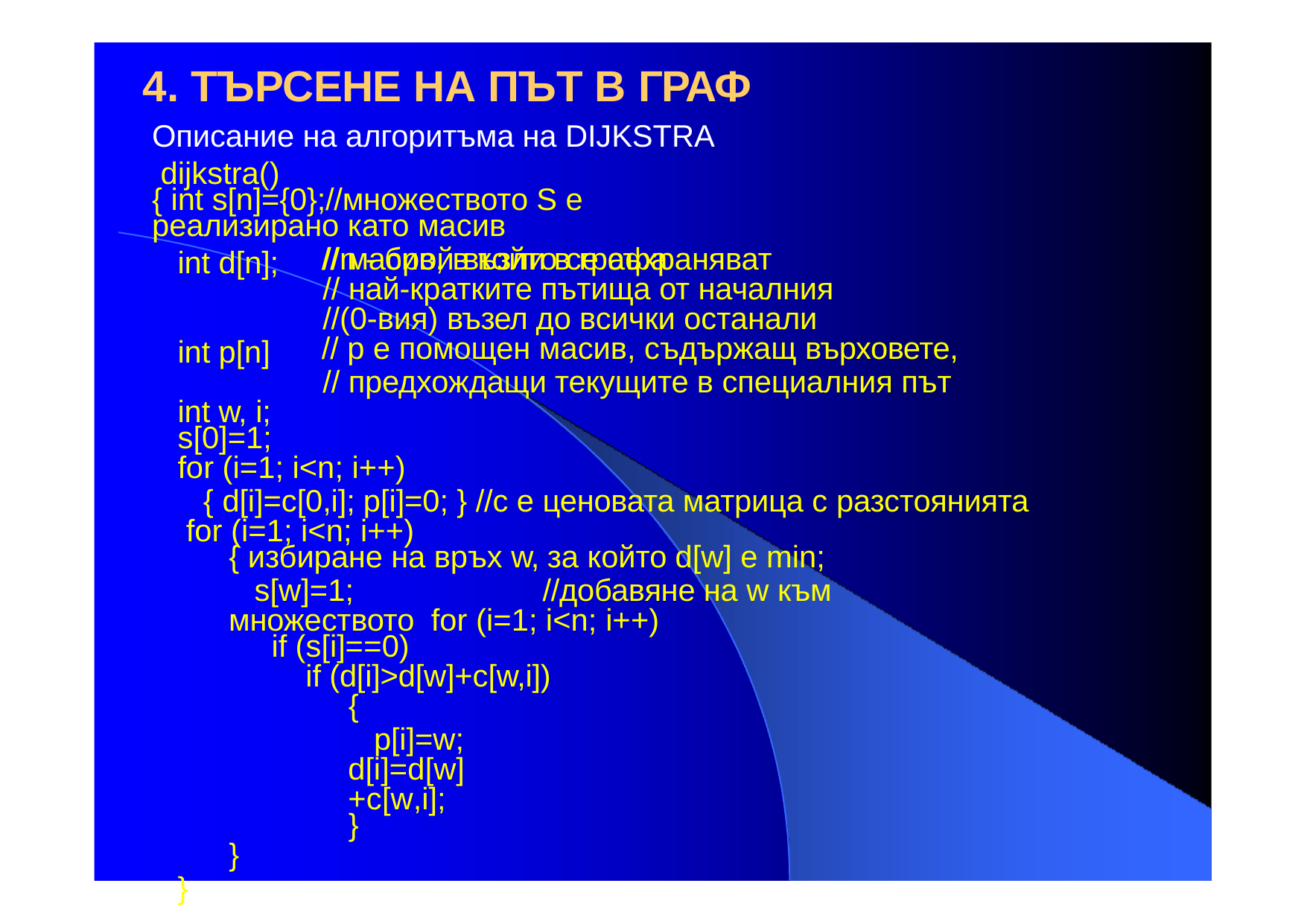

# 4. ТЪРСЕНЕ НА ПЪТ В ГРАФ
Описание на алгоритъма на DIJKSTRA  dijkstra()
{ int s[n]={0};//множеството S е реализирано като масив
//n - брой възли в графа
int d[n];
// масив, в който се съхраняват
// най-кратките пътища от началния
//(0-вия) възел до всички останали
// р е помощен масив, съдържащ върховете,
// предхождащи текущите в специалния път
int p[n]
int w, i;
s[0]=1;
for (i=1; i<n; i++)
{ d[i]=c[0,i]; p[i]=0; } //c е ценовата матрица с разстоянията  for (i=1; i<n; i++)
{ избиране на връх w, за който d[w] е min;
s[w]=1;	//добавяне на w към множеството  for (i=1; i<n; i++)
if (s[i]==0)
if (d[i]>d[w]+c[w,i])
{
p[i]=w;  d[i]=d[w]+c[w,i];
}
}
}